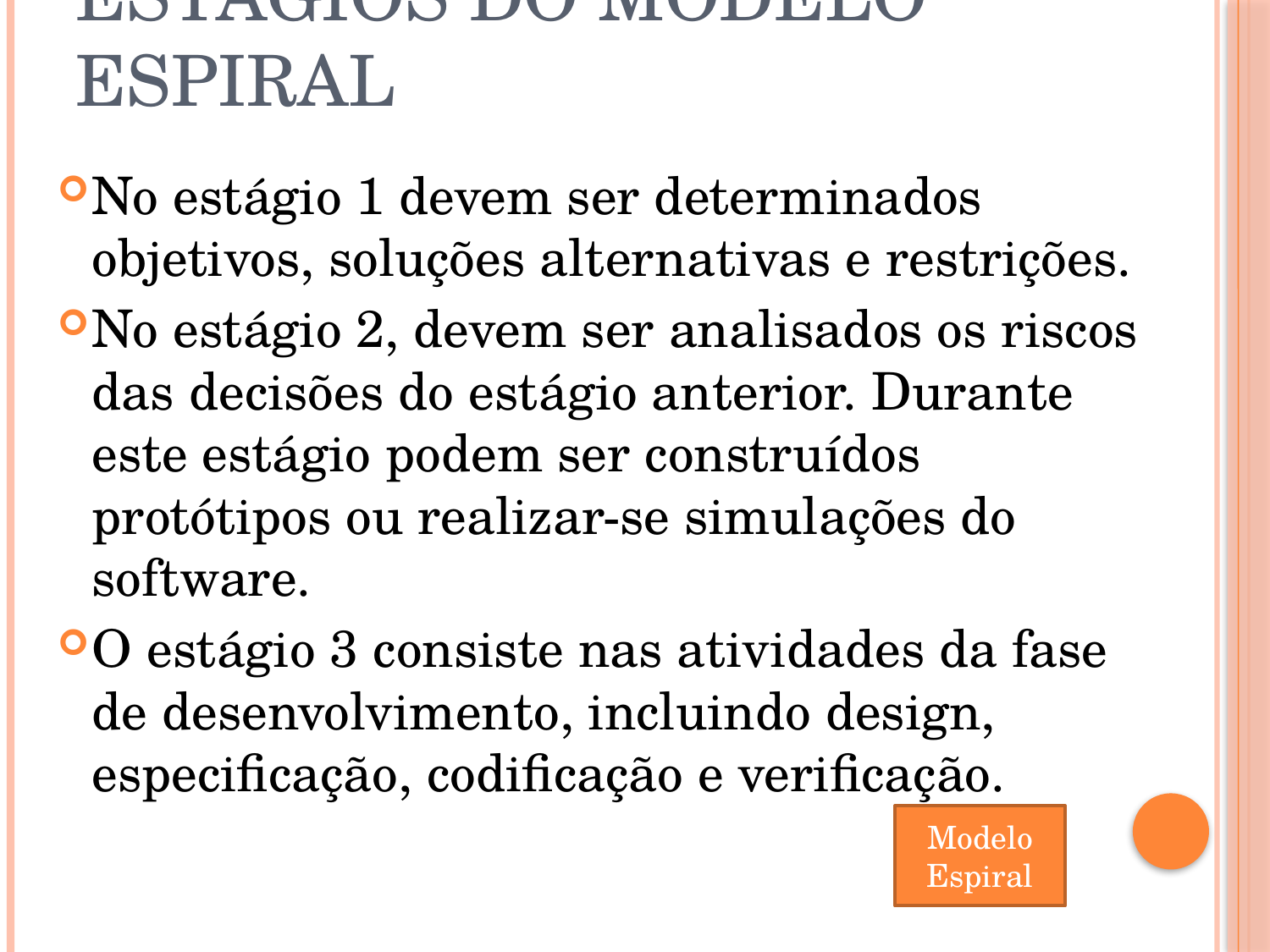

# Estágios do modelo espiral
No estágio 1 devem ser determinados objetivos, soluções alternativas e restrições.
No estágio 2, devem ser analisados os riscos das decisões do estágio anterior. Durante este estágio podem ser construídos protótipos ou realizar-se simulações do software.
O estágio 3 consiste nas atividades da fase de desenvolvimento, incluindo design, especificação, codificação e verificação.
Modelo Espiral